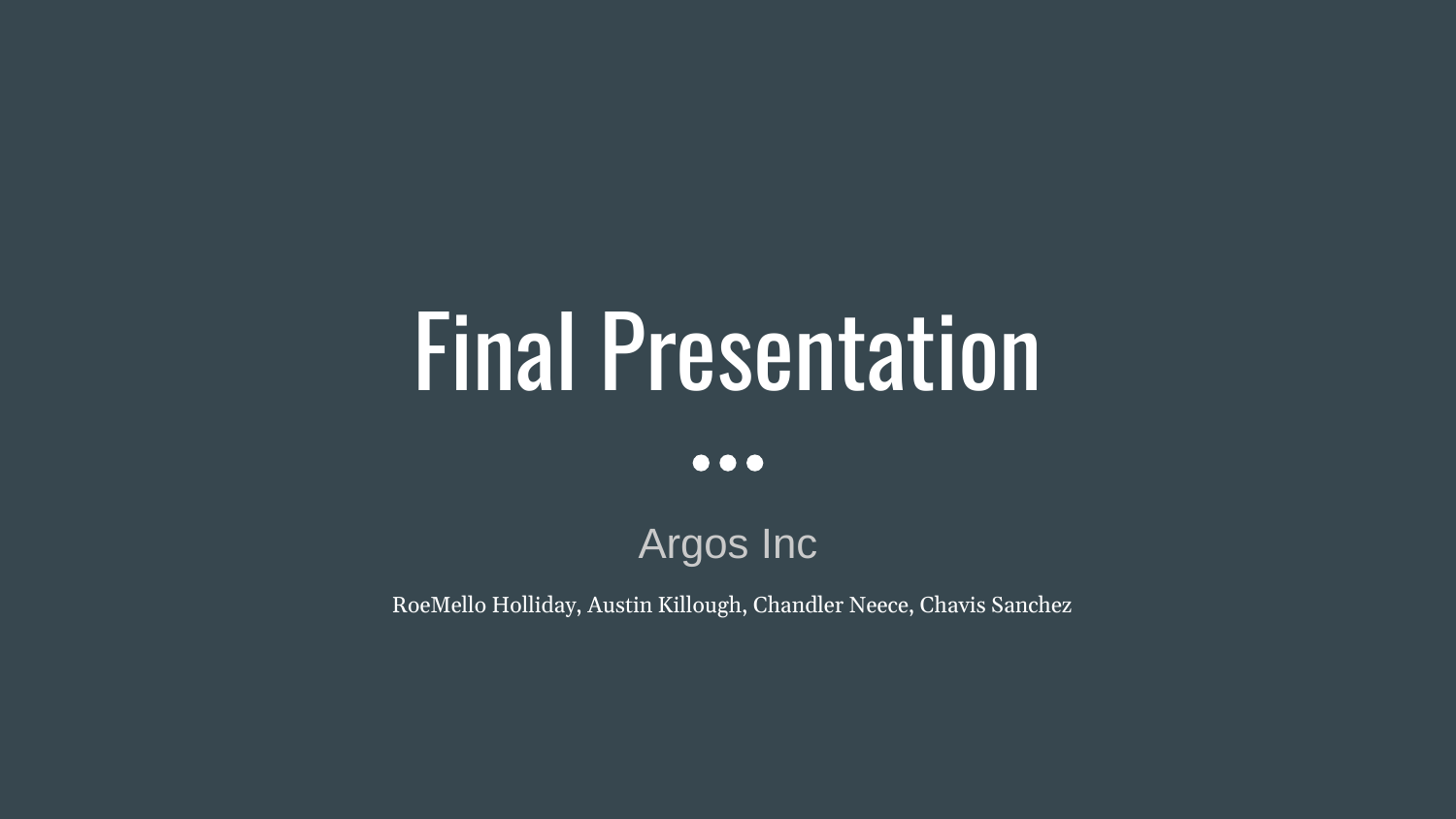

# Final Presentation
Argos Inc
RoeMello Holliday, Austin Killough, Chandler Neece, Chavis Sanchez